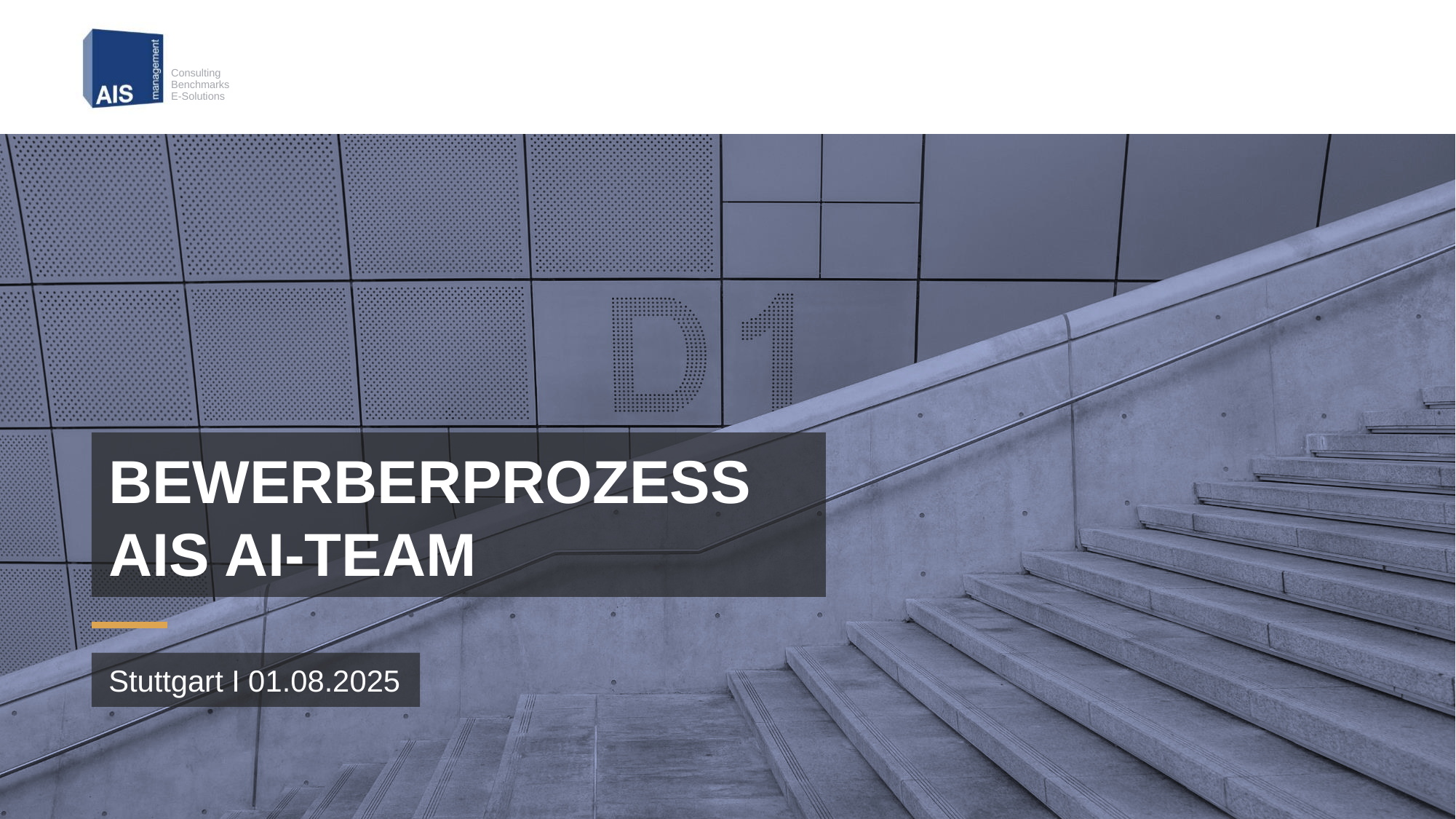

# Bewerberprozess AIS ai-Team
Stuttgart I 01.08.2025